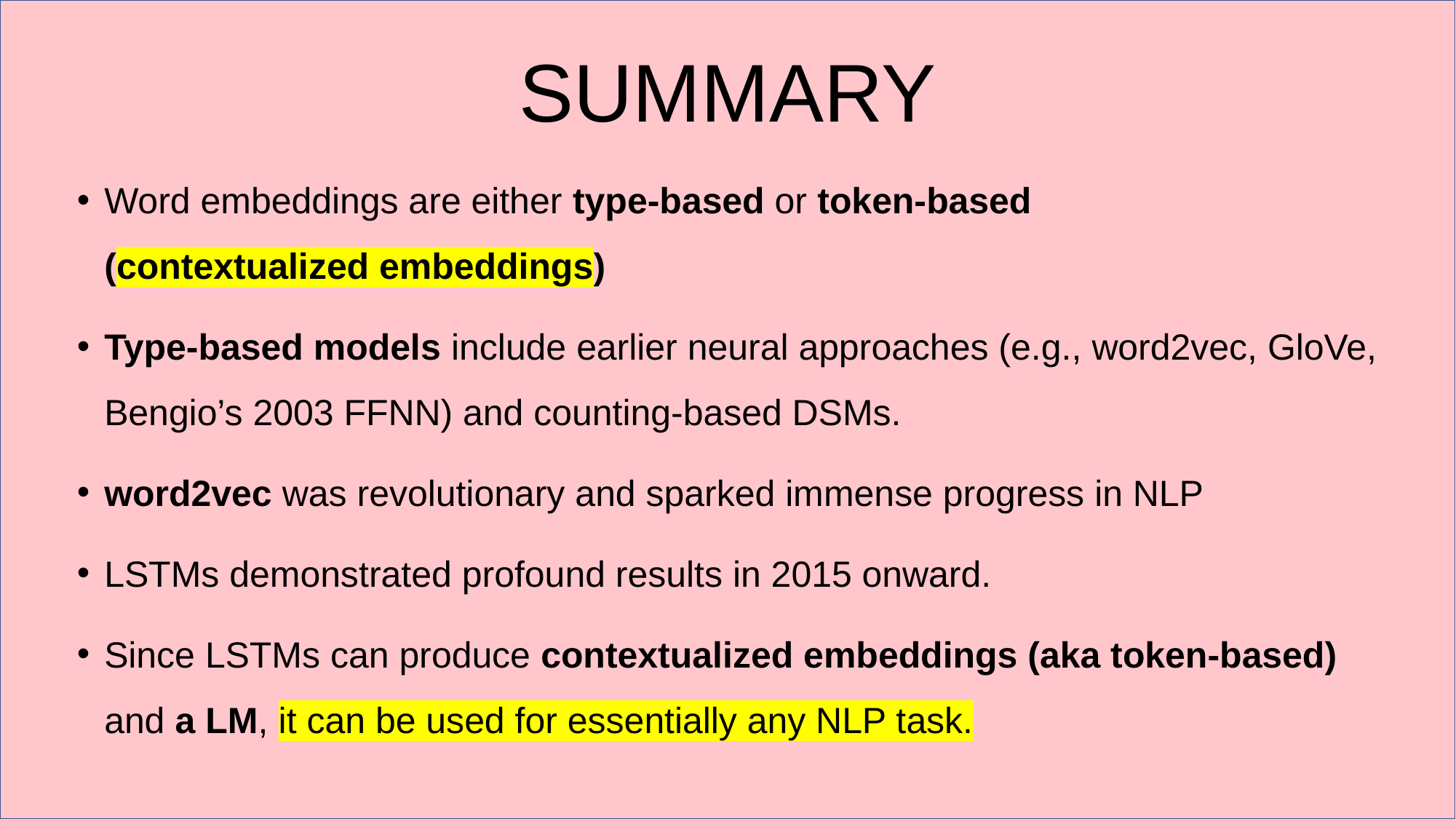

SUMMARY
Word embeddings are either type-based or token-based
(contextualized embeddings)
Type-based models include earlier neural approaches (e.g., word2vec, GloVe, Bengio’s 2003 FFNN) and counting-based DSMs.
word2vec was revolutionary and sparked immense progress in NLP
LSTMs demonstrated profound results in 2015 onward.
Since LSTMs can produce contextualized embeddings (aka token-based) and a LM, it can be used for essentially any NLP task.